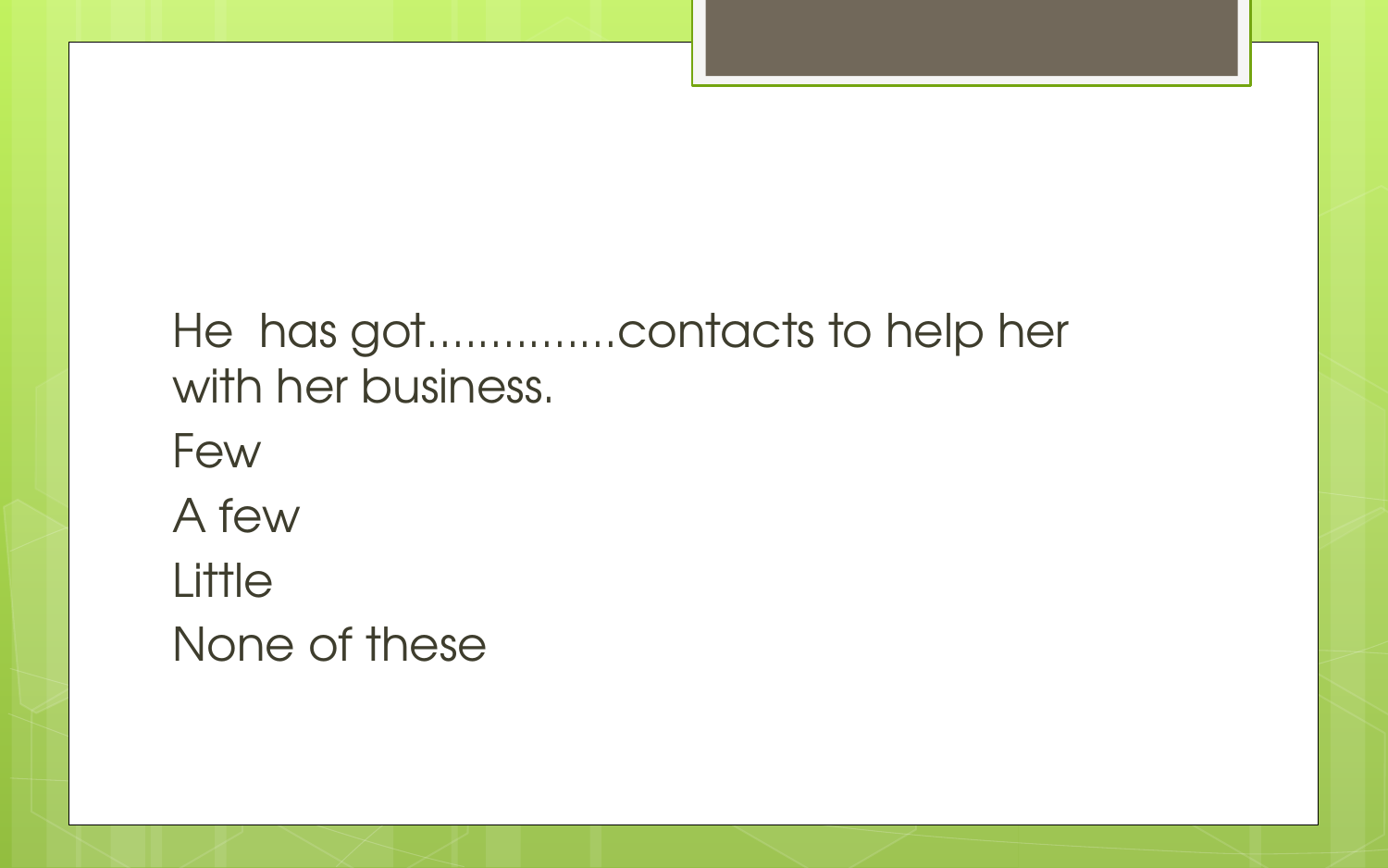

#
He  has got...............contacts to help her with her business.
Few
A few
Little
None of these